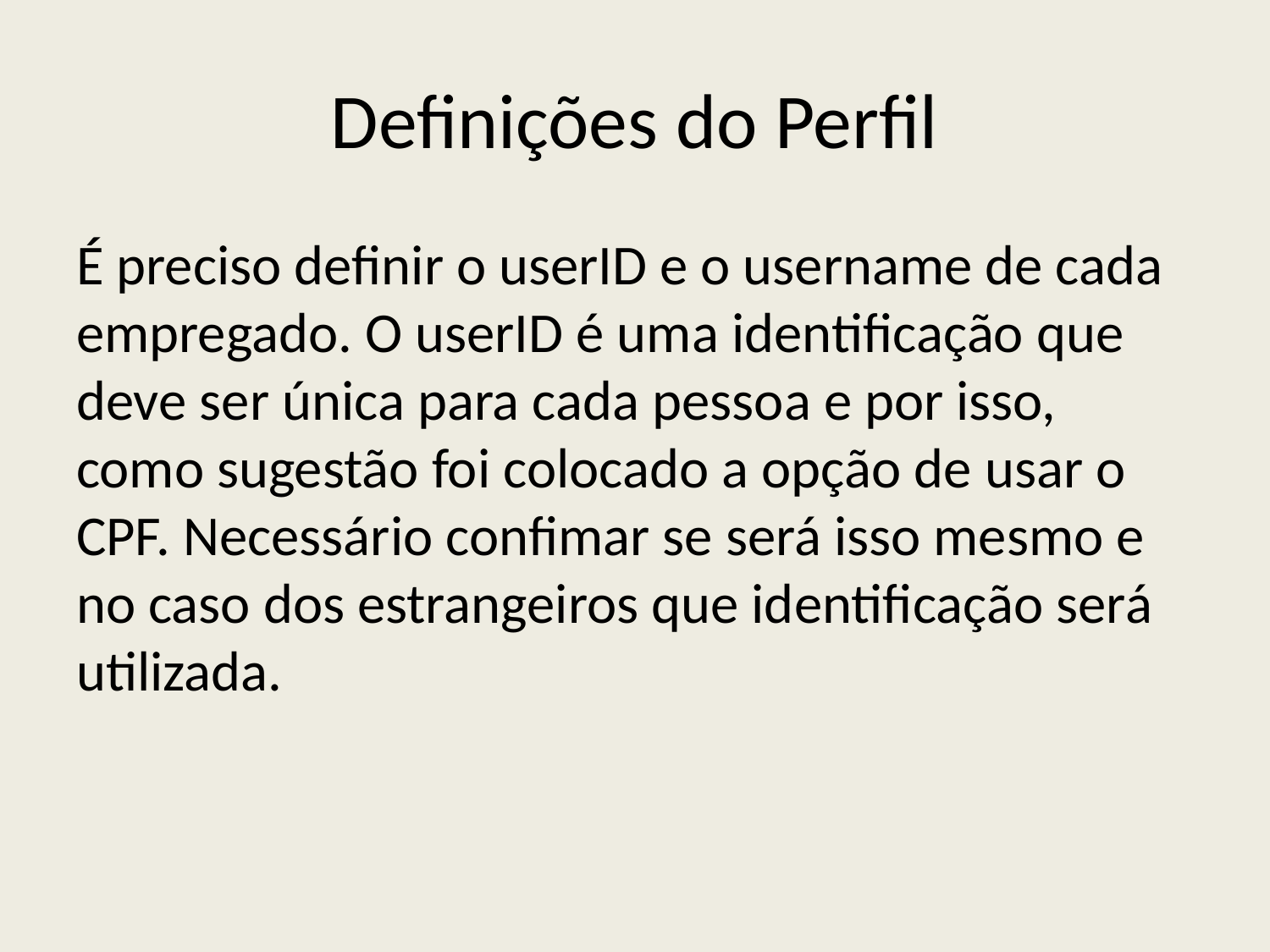

# Definições do Perfil
É preciso definir o userID e o username de cada empregado. O userID é uma identificação que deve ser única para cada pessoa e por isso, como sugestão foi colocado a opção de usar o CPF. Necessário confimar se será isso mesmo e no caso dos estrangeiros que identificação será utilizada.